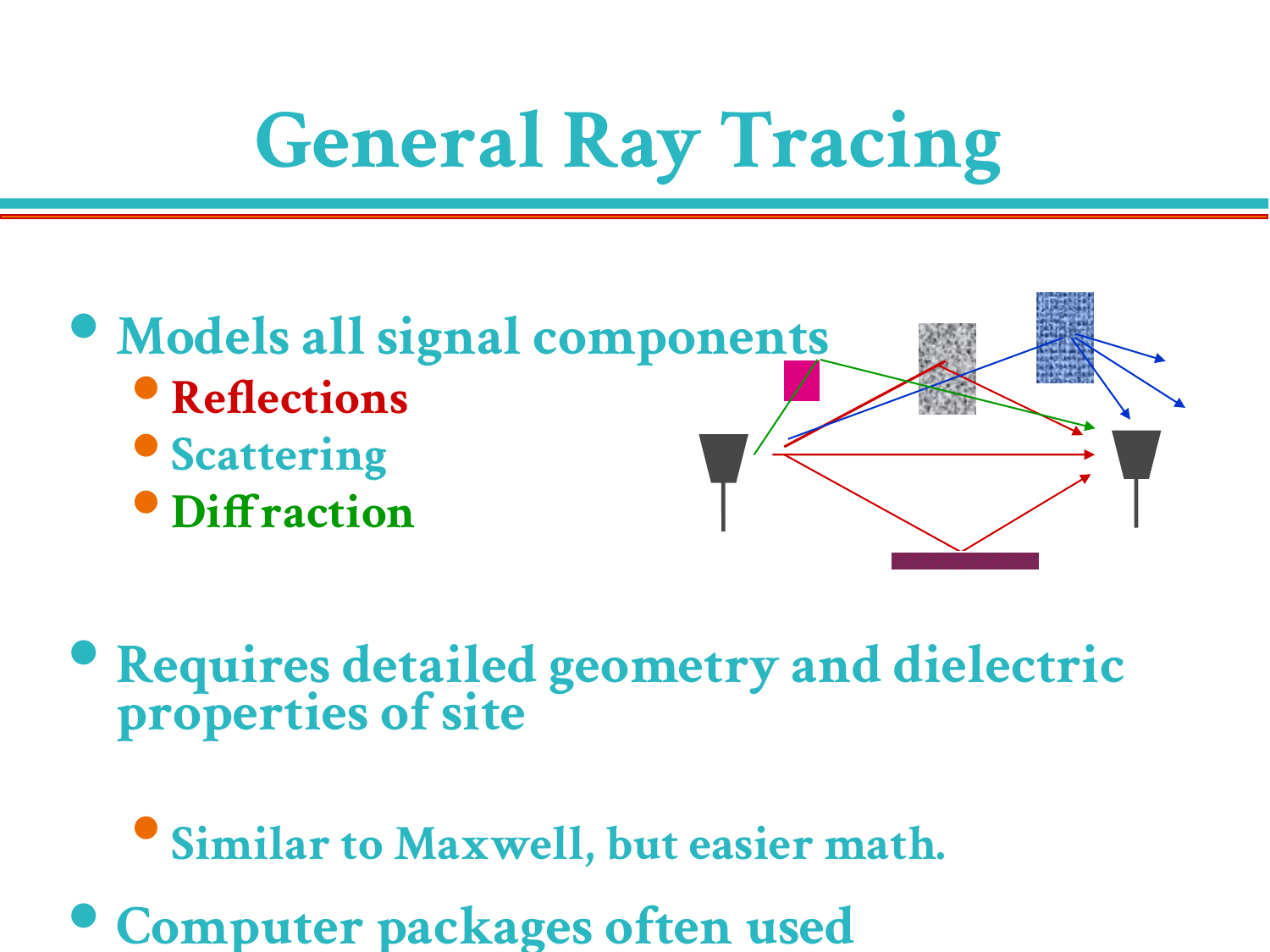

# General Ray Tracing
Models all signal components
Reflections
Scattering
Diffraction

Requires detailed geometry and dielectric properties of site

Similar to Maxwell, but easier math.
Computer packages often used